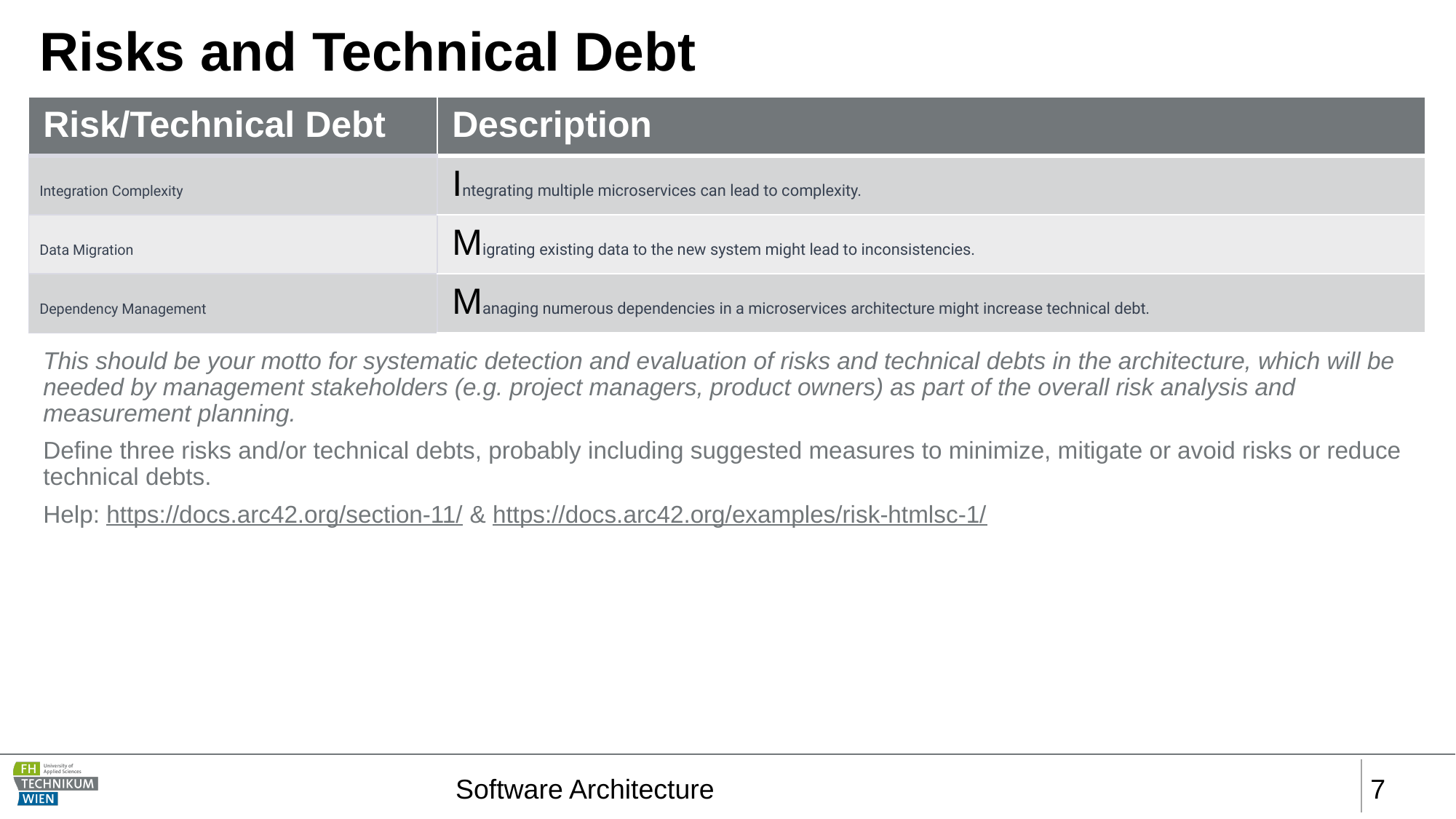

# Risks and Technical Debt
| Risk/Technical Debt | Description |
| --- | --- |
| Integration Complexity | Integrating multiple microservices can lead to complexity. |
| Data Migration | Migrating existing data to the new system might lead to inconsistencies. |
| Dependency Management | Managing numerous dependencies in a microservices architecture might increase technical debt. |
This should be your motto for systematic detection and evaluation of risks and technical debts in the architecture, which will be needed by management stakeholders (e.g. project managers, product owners) as part of the overall risk analysis and measurement planning.
Define three risks and/or technical debts, probably including suggested measures to minimize, mitigate or avoid risks or reduce technical debts.
Help: https://docs.arc42.org/section-11/ & https://docs.arc42.org/examples/risk-htmlsc-1/
Software Architecture
7